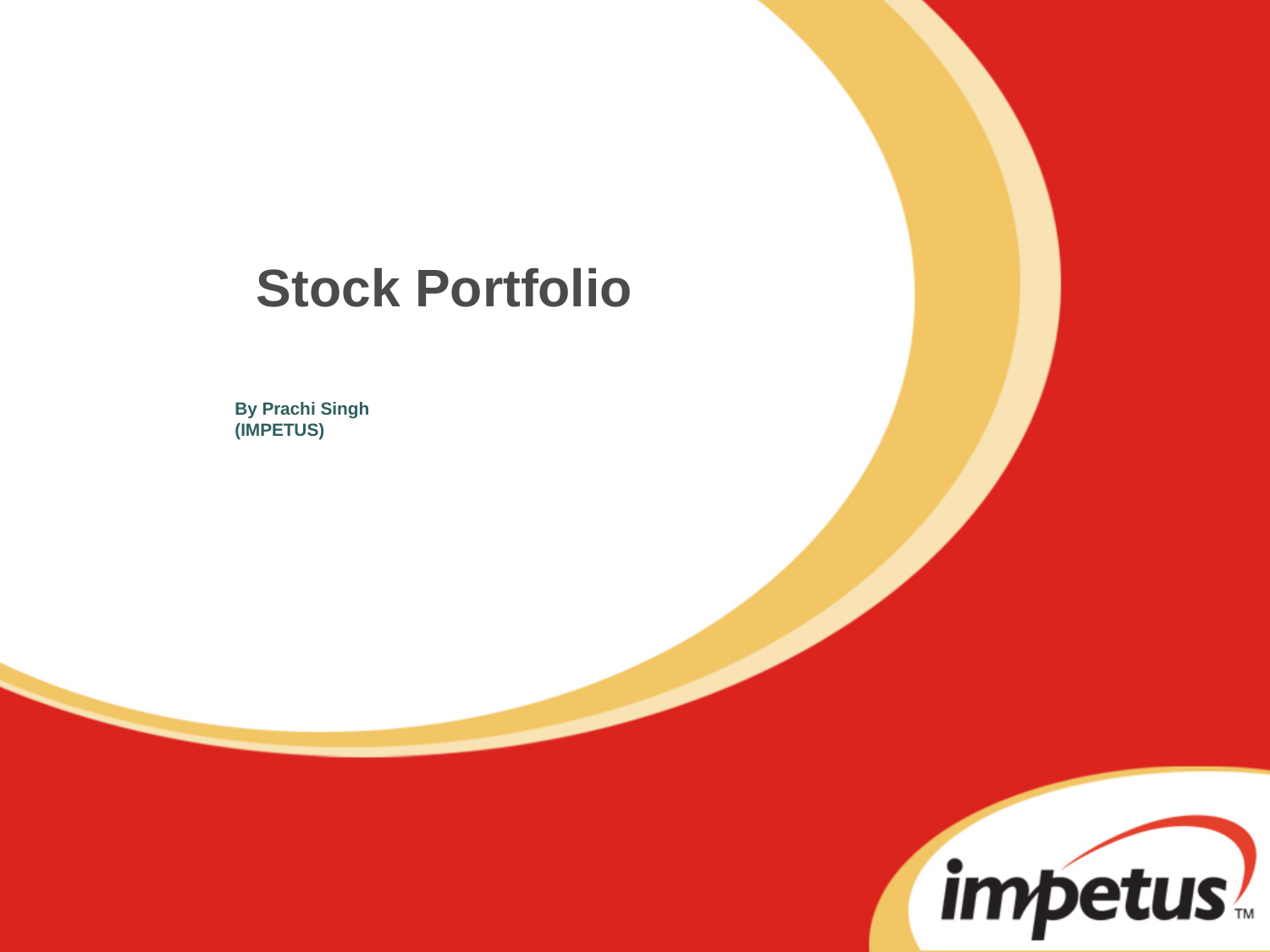

# Stock Portfolio
By Prachi Singh
(IMPETUS)